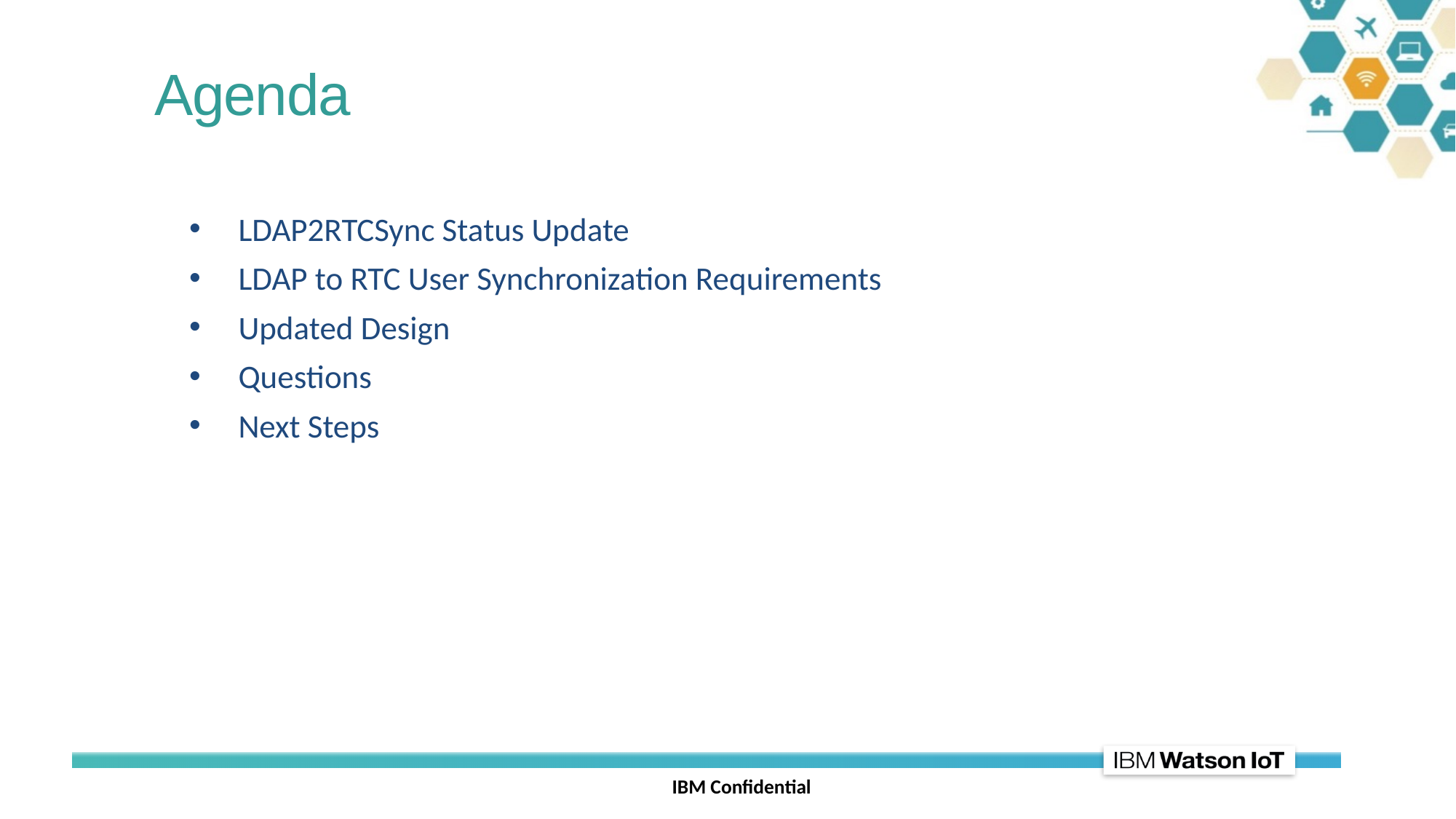

# Agenda
LDAP2RTCSync Status Update
LDAP to RTC User Synchronization Requirements
Updated Design
Questions
Next Steps

IBM Confidential